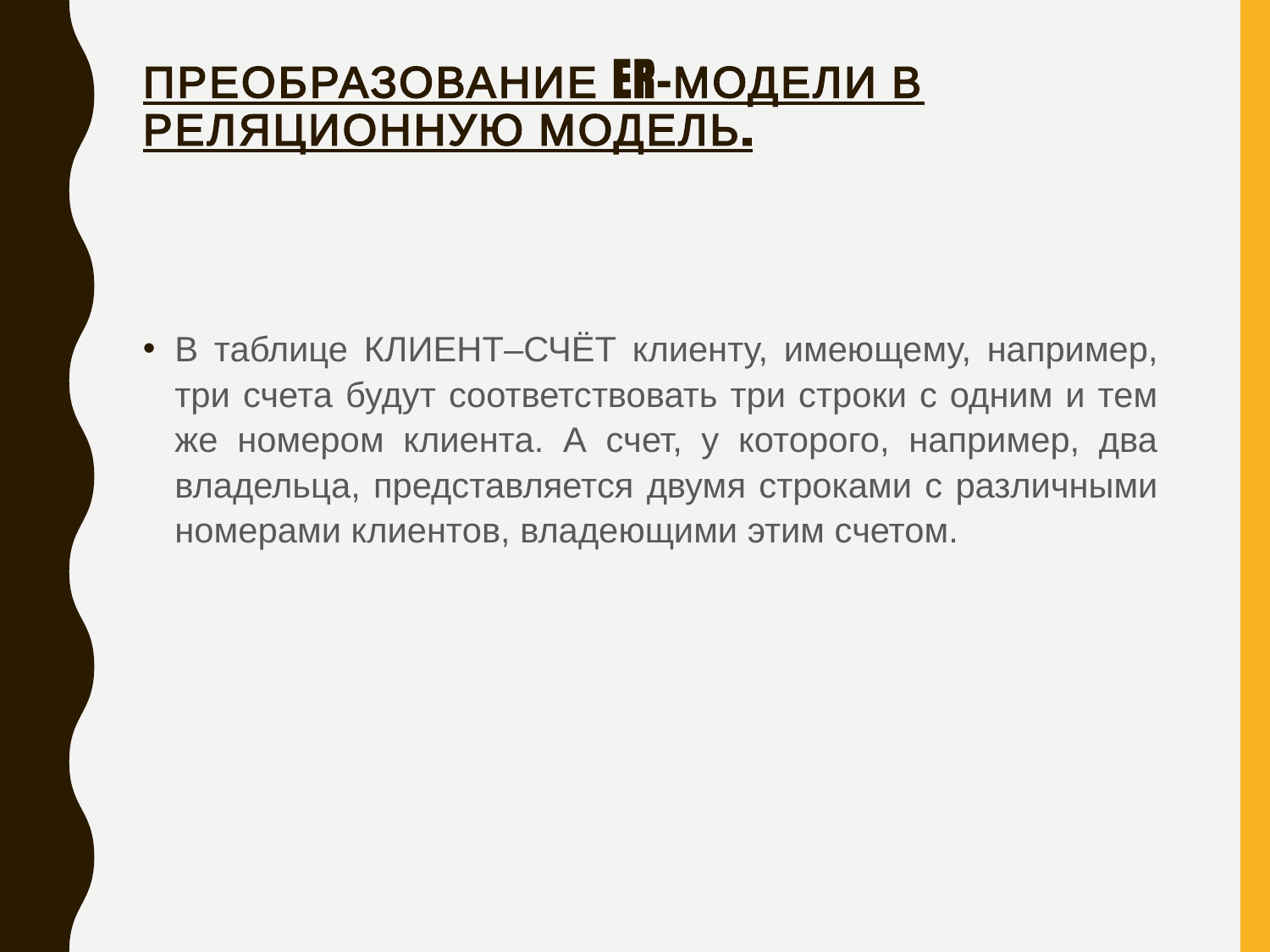

# Преобразование ER-модели в реляционную модель.
В таблице КЛИЕНТ–СЧЁТ клиенту, имеющему, например, три счета будут соответствовать три строки с одним и тем же номером клиента. А счет, у которого, например, два владельца, представляется двумя строками с различными номерами клиентов, владеющими этим счетом.